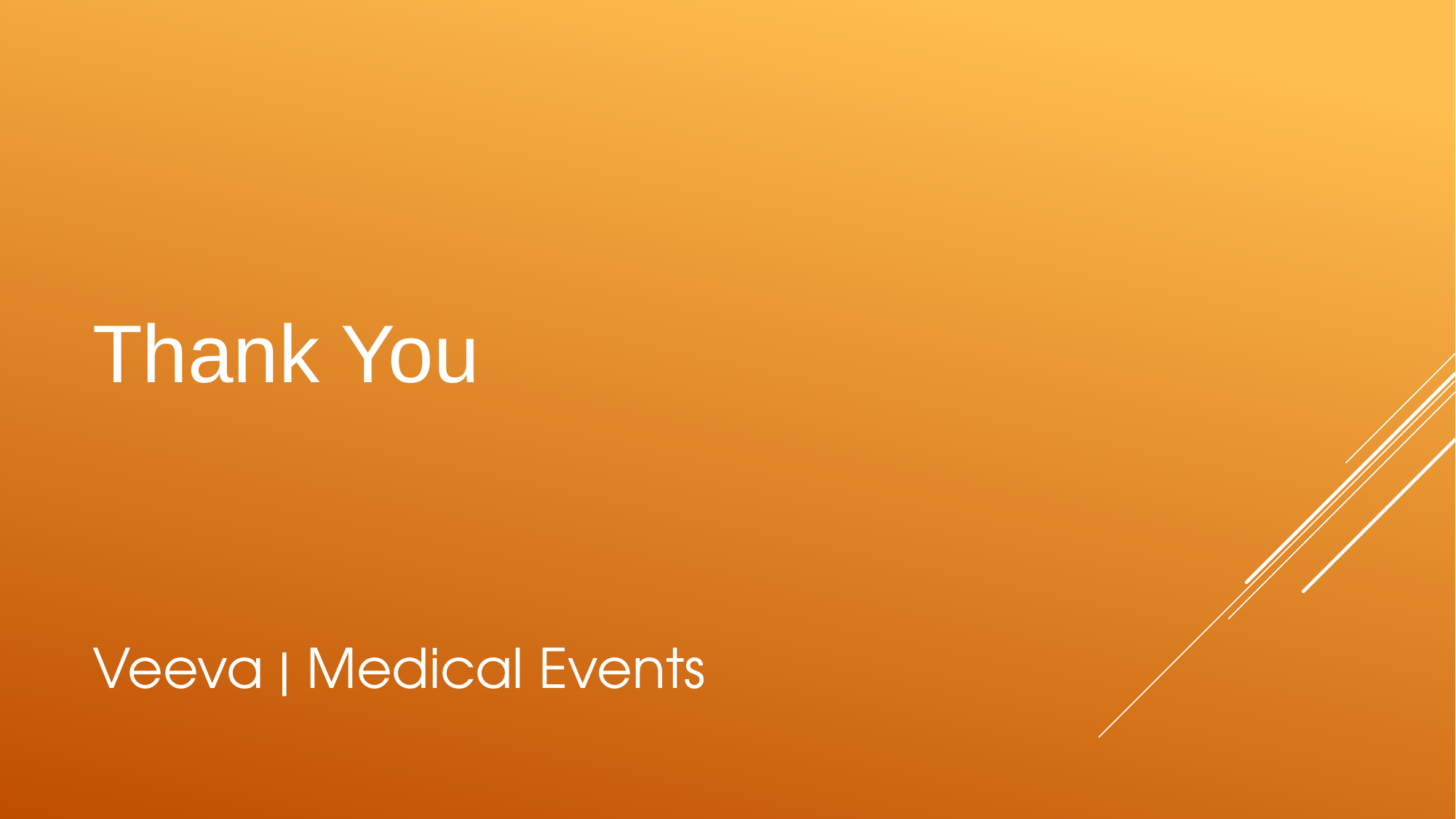

Thank You
# Veeva | Medical Events